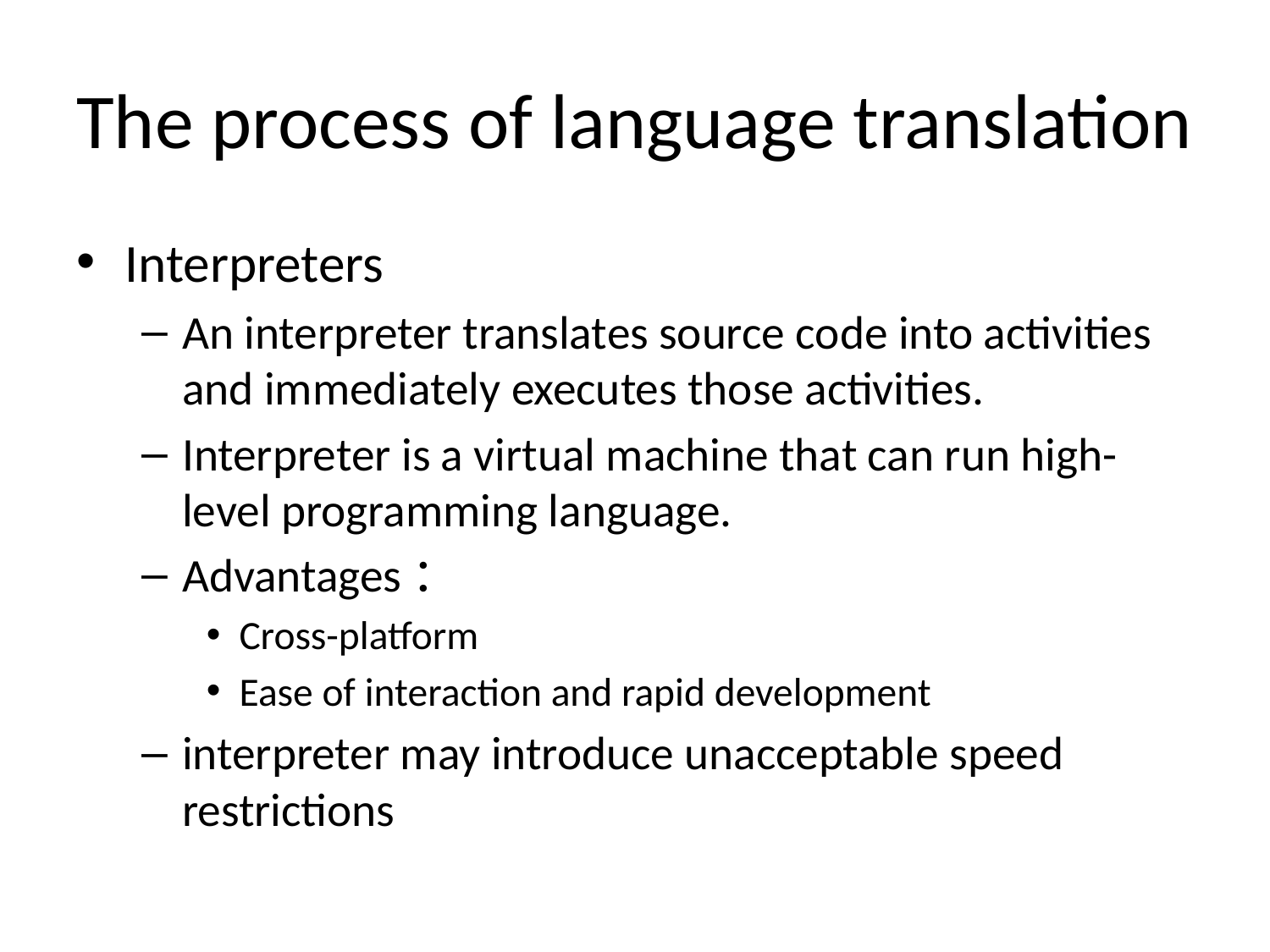

# The process of language translation
Interpreters
An interpreter translates source code into activities  and immediately executes those activities.
Interpreter is a virtual machine that can run high-level programming language.
Advantages：
Cross-platform
Ease of interaction and rapid development
interpreter may introduce unacceptable speed restrictions